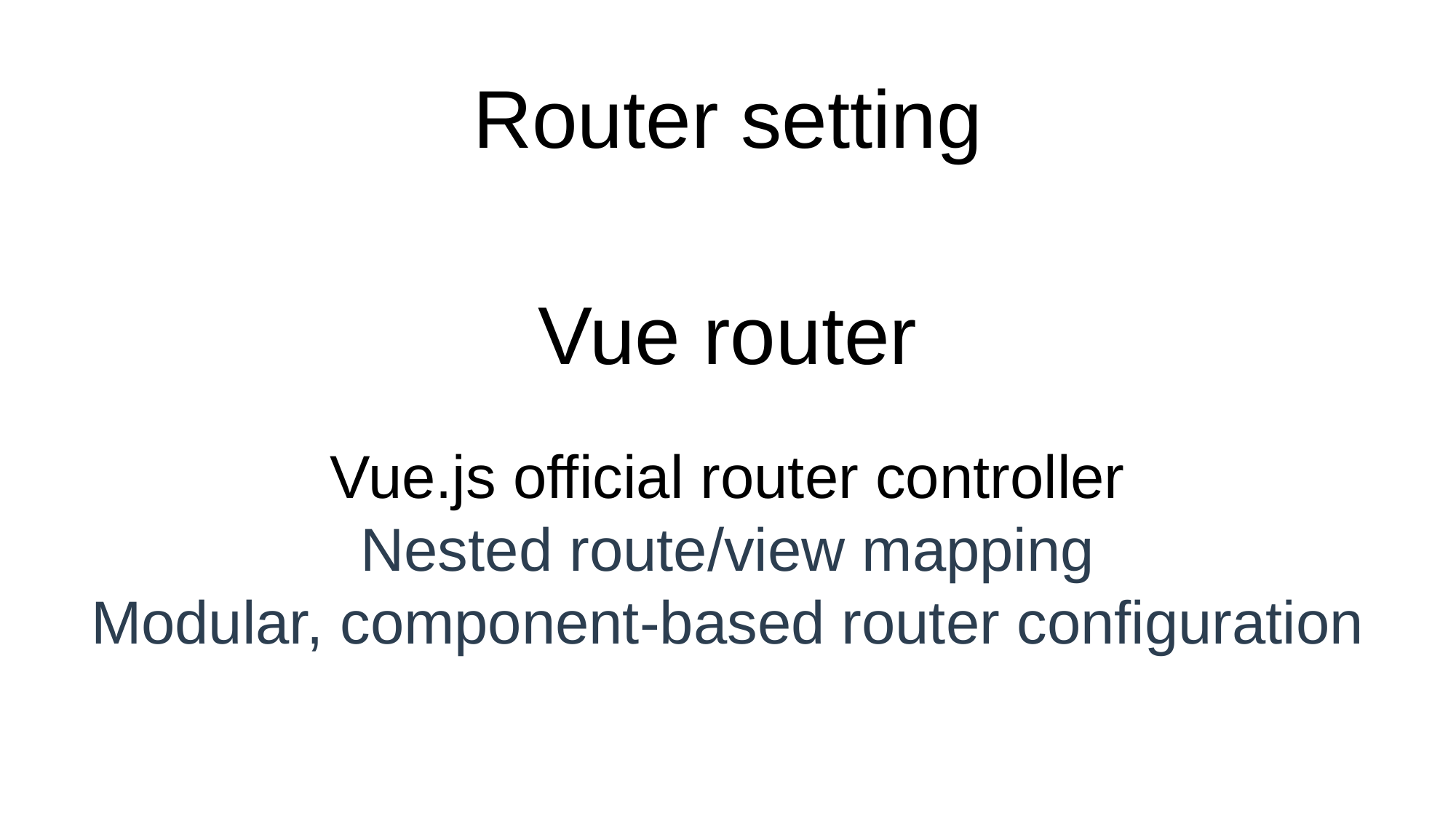

Router setting
Vue router
Vue.js official router controller
Nested route/view mapping
Modular, component-based router configuration